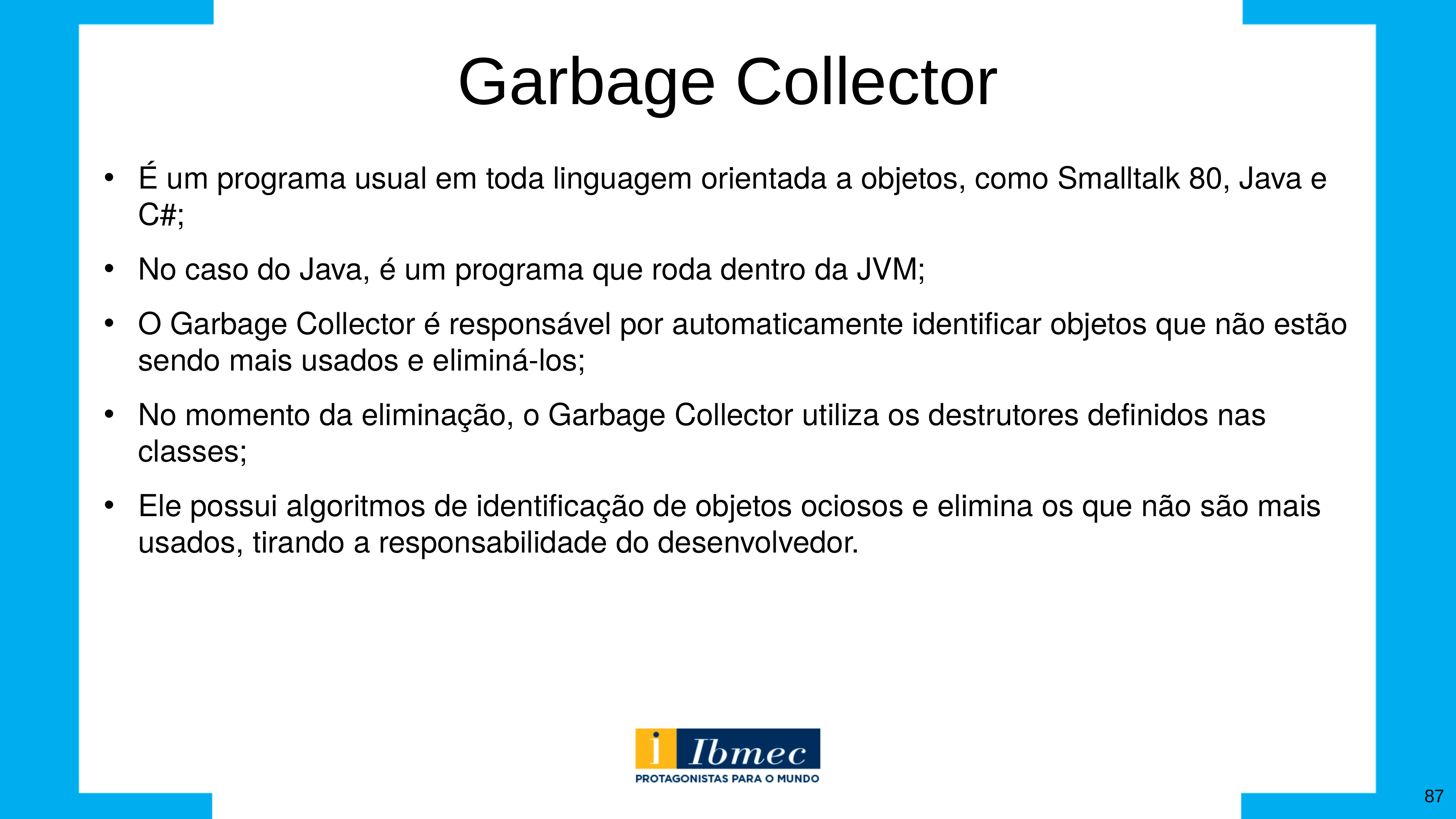

# Garbage Collector
É um programa usual em toda linguagem orientada a objetos, como Smalltalk 80, Java e C#;
No caso do Java, é um programa que roda dentro da JVM;
O Garbage Collector é responsável por automaticamente identificar objetos que não estão sendo mais usados e eliminá-los;
No momento da eliminação, o Garbage Collector utiliza os destrutores definidos nas classes;
Ele possui algoritmos de identificação de objetos ociosos e elimina os que não são mais usados, tirando a responsabilidade do desenvolvedor.

87